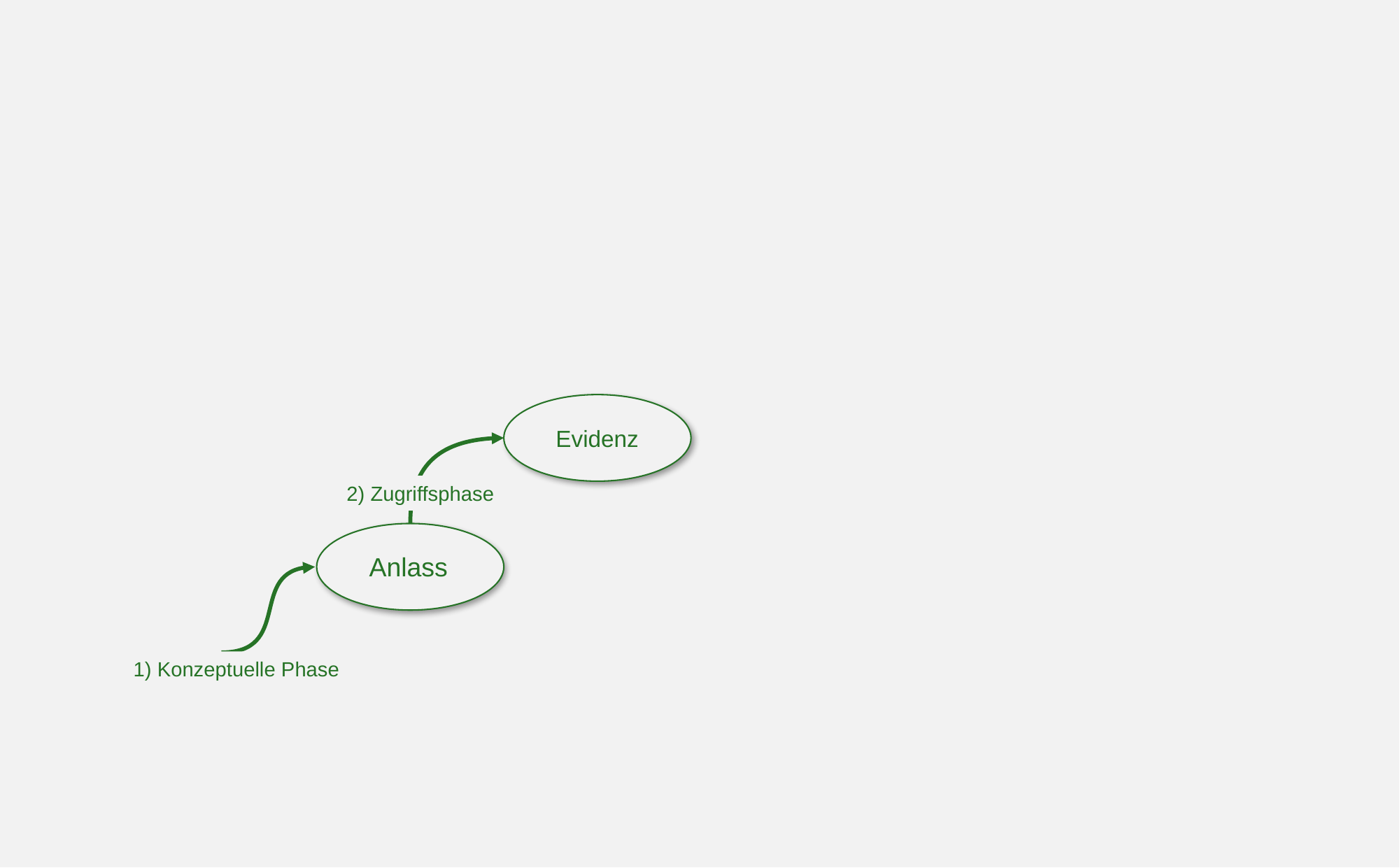

Evidenz
2) Zugriffsphase

Anlass
1) Konzeptuelle Phase